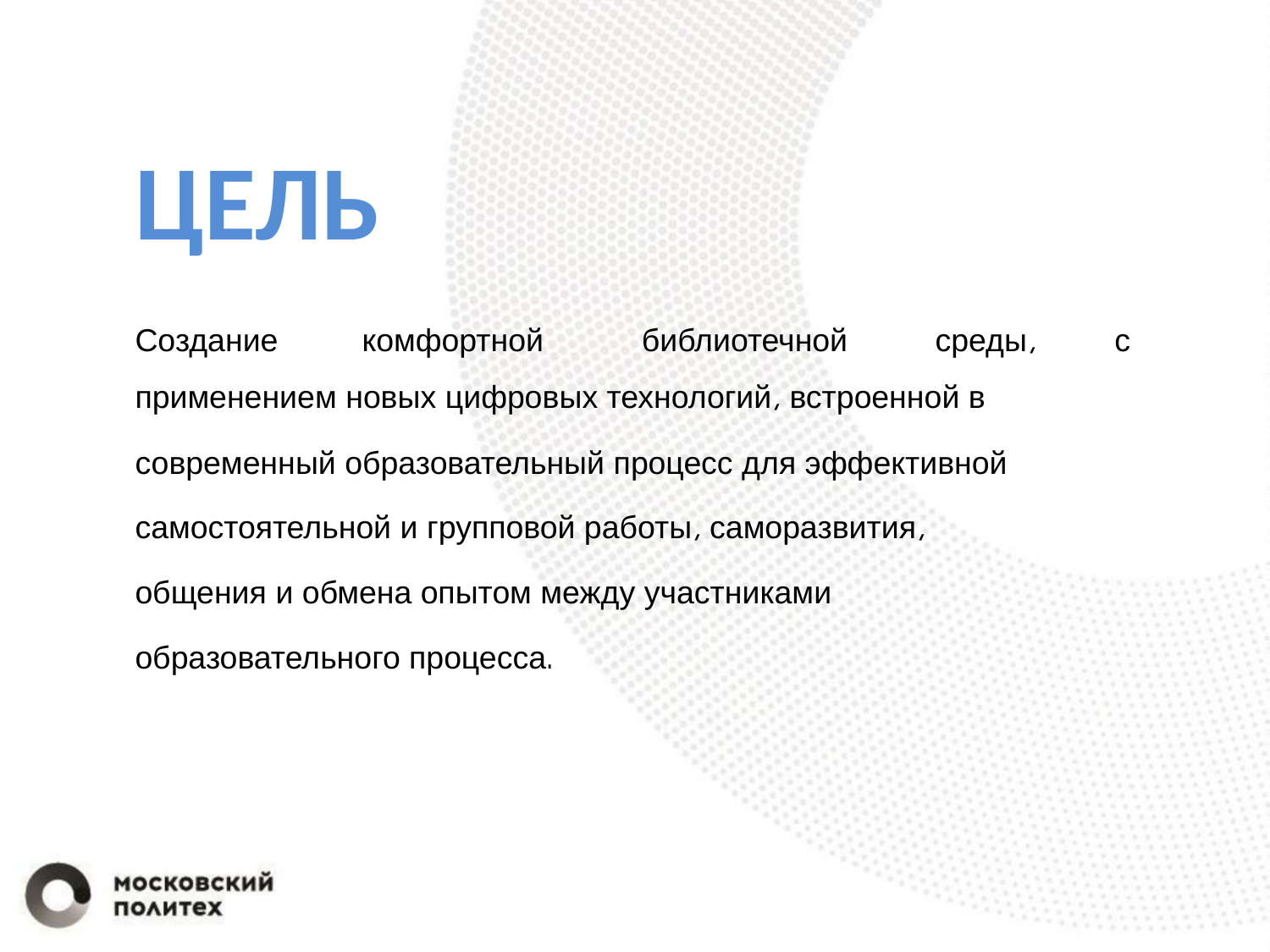

ЦЕЛЬ
Создание
комфортной
библиотечной
среды,
с
применением новых цифровых технологий, встроенной в
современный образовательный процесс для эффективной
самостоятельной и групповой работы, саморазвития,
общения и обмена опытом между участниками
образовательного процесса.